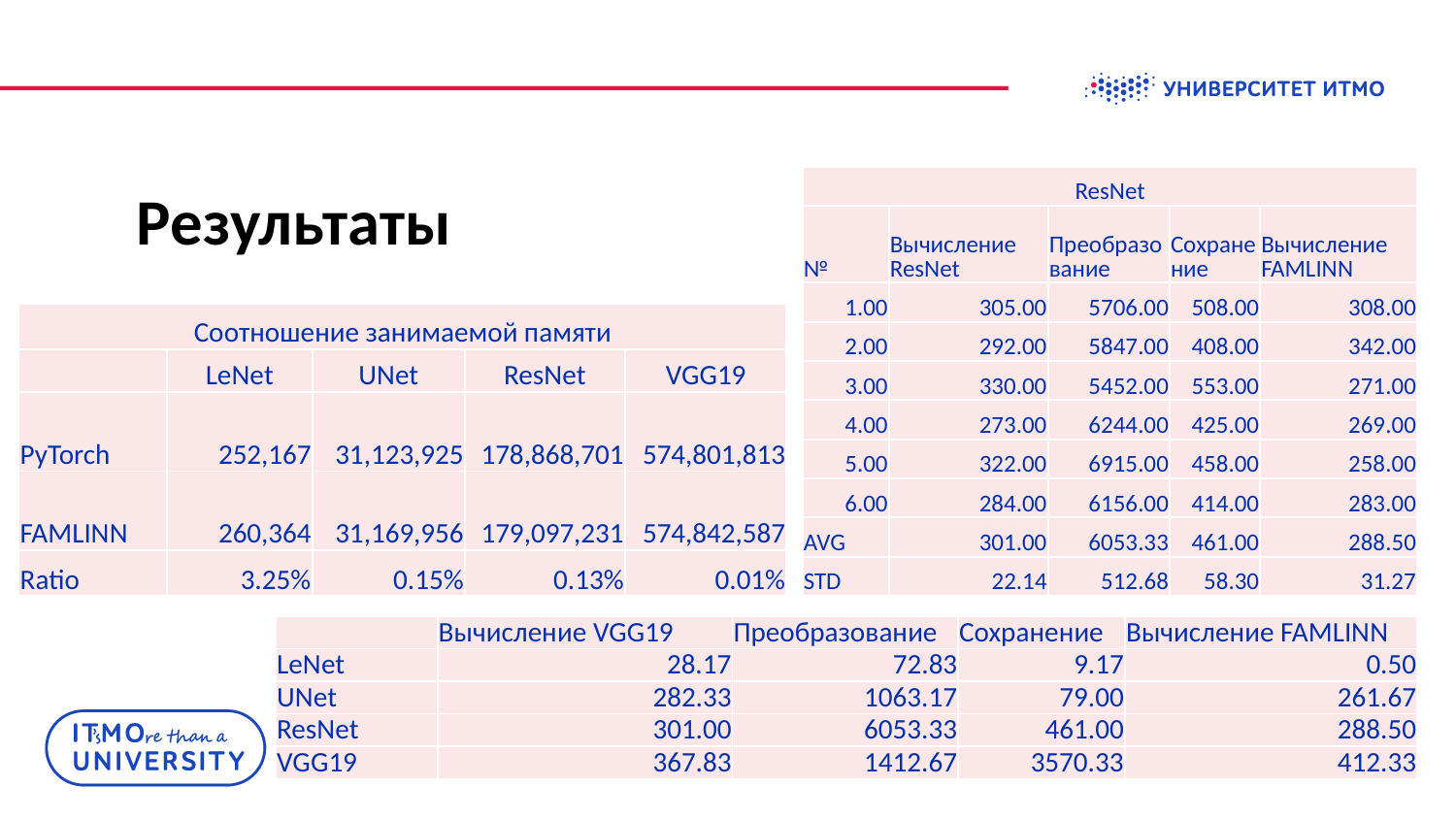

# Результаты
| ResNet |  |  |  |  |
| --- | --- | --- | --- | --- |
| № | Вычисление ResNet | Преобразование | Сохранение | Вычисление FAMLINN |
| 1.00 | 305.00 | 5706.00 | 508.00 | 308.00 |
| 2.00 | 292.00 | 5847.00 | 408.00 | 342.00 |
| 3.00 | 330.00 | 5452.00 | 553.00 | 271.00 |
| 4.00 | 273.00 | 6244.00 | 425.00 | 269.00 |
| 5.00 | 322.00 | 6915.00 | 458.00 | 258.00 |
| 6.00 | 284.00 | 6156.00 | 414.00 | 283.00 |
| AVG | 301.00 | 6053.33 | 461.00 | 288.50 |
| STD | 22.14 | 512.68 | 58.30 | 31.27 |
| Соотношение занимаемой памяти |  |  |  |  |
| --- | --- | --- | --- | --- |
|  | LeNet | UNet | ResNet | VGG19 |
| PyTorch | 252,167 | 31,123,925 | 178,868,701 | 574,801,813 |
| FAMLINN | 260,364 | 31,169,956 | 179,097,231 | 574,842,587 |
| Ratio | 3.25% | 0.15% | 0.13% | 0.01% |
|  | Вычисление VGG19 | Преобразование | Сохранение | Вычисление FAMLINN |
| --- | --- | --- | --- | --- |
| LeNet | 28.17 | 72.83 | 9.17 | 0.50 |
| UNet | 282.33 | 1063.17 | 79.00 | 261.67 |
| ResNet | 301.00 | 6053.33 | 461.00 | 288.50 |
| VGG19 | 367.83 | 1412.67 | 3570.33 | 412.33 |